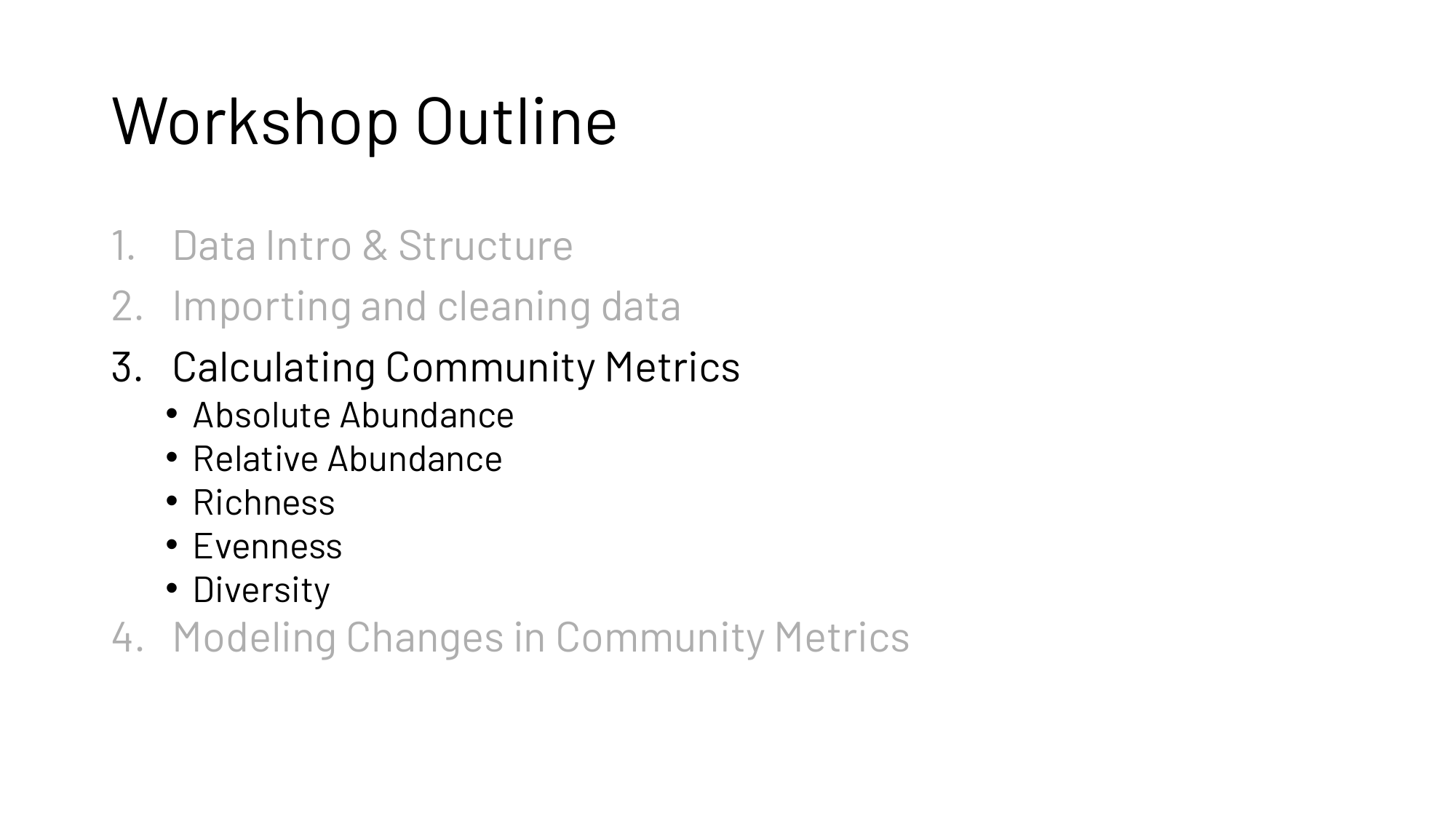

# Workshop Outline
Data Intro & Structure
Importing and cleaning data
Calculating Community Metrics
Absolute Abundance
Relative Abundance
Richness
Evenness
Diversity
Modeling Changes in Community Metrics